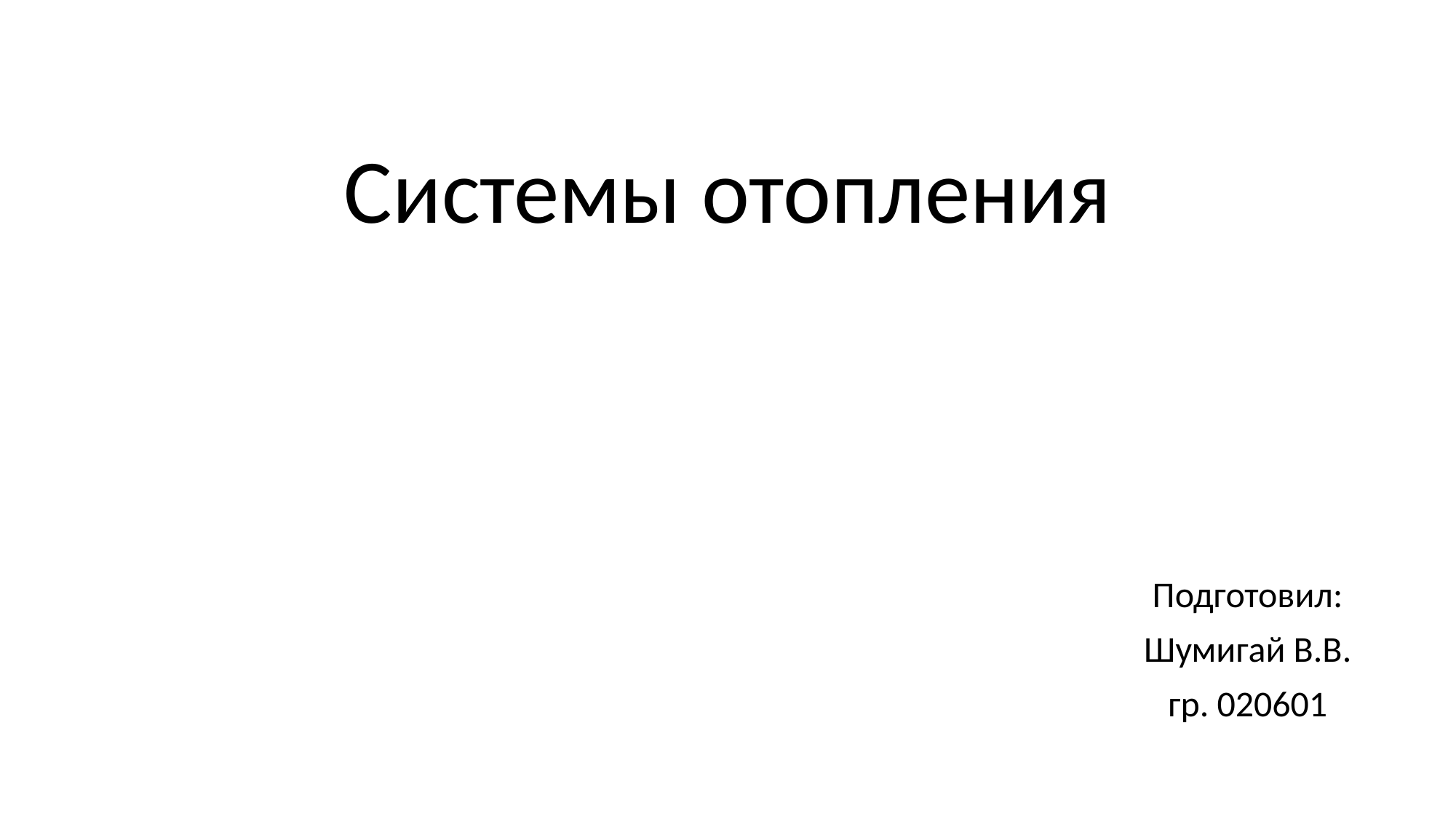

# Системы отопления
Подготовил:
Шумигай В.В.
гр. 020601